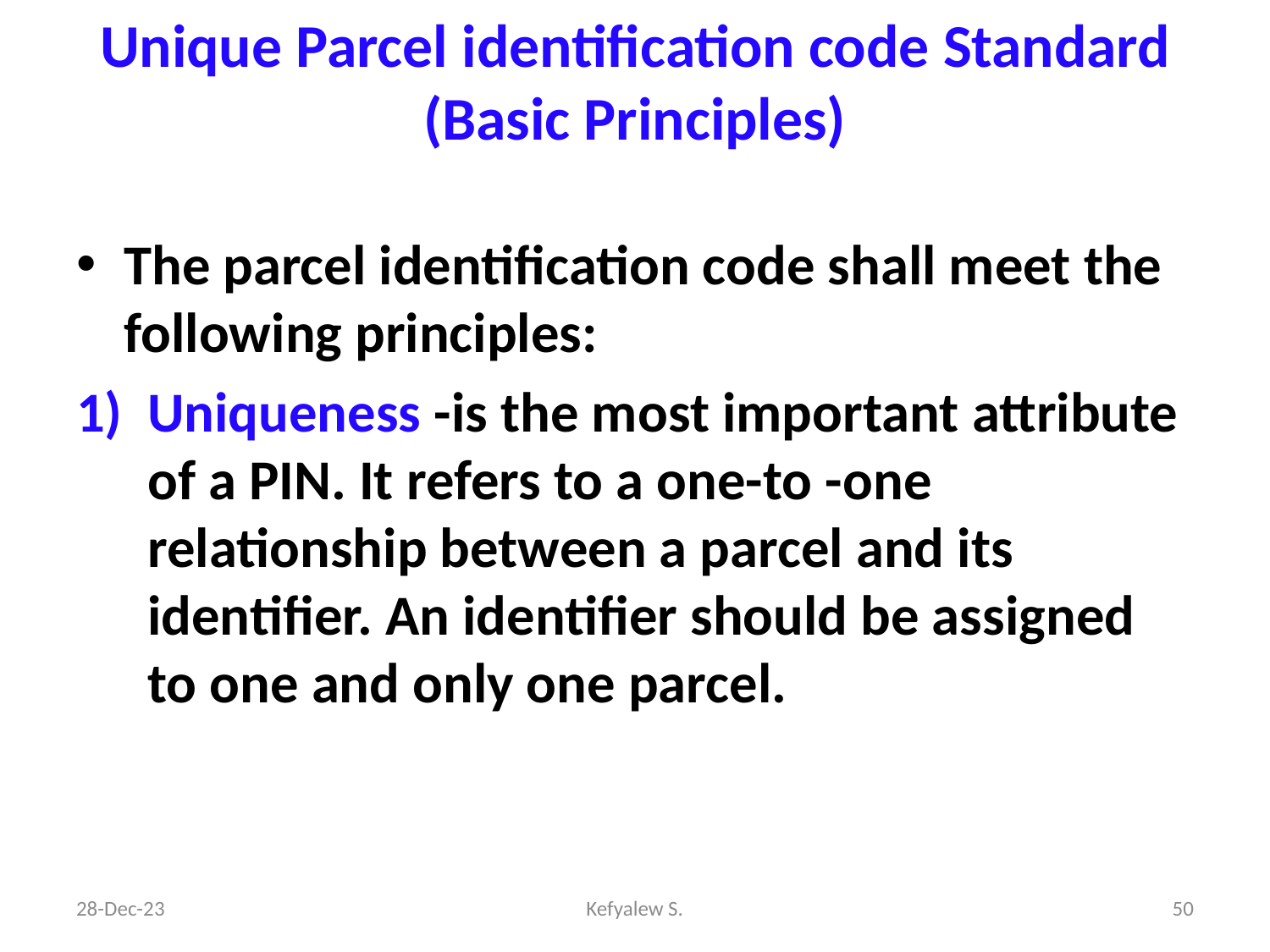

# Unique Parcel identification code Standard (Basic Principles)
The parcel identification code shall meet the following principles:
Uniqueness -is the most important attribute of a PIN. It refers to a one-to -one relationship between a parcel and its identifier. An identifier should be assigned to one and only one parcel.
28-Dec-23
Kefyalew S.
50